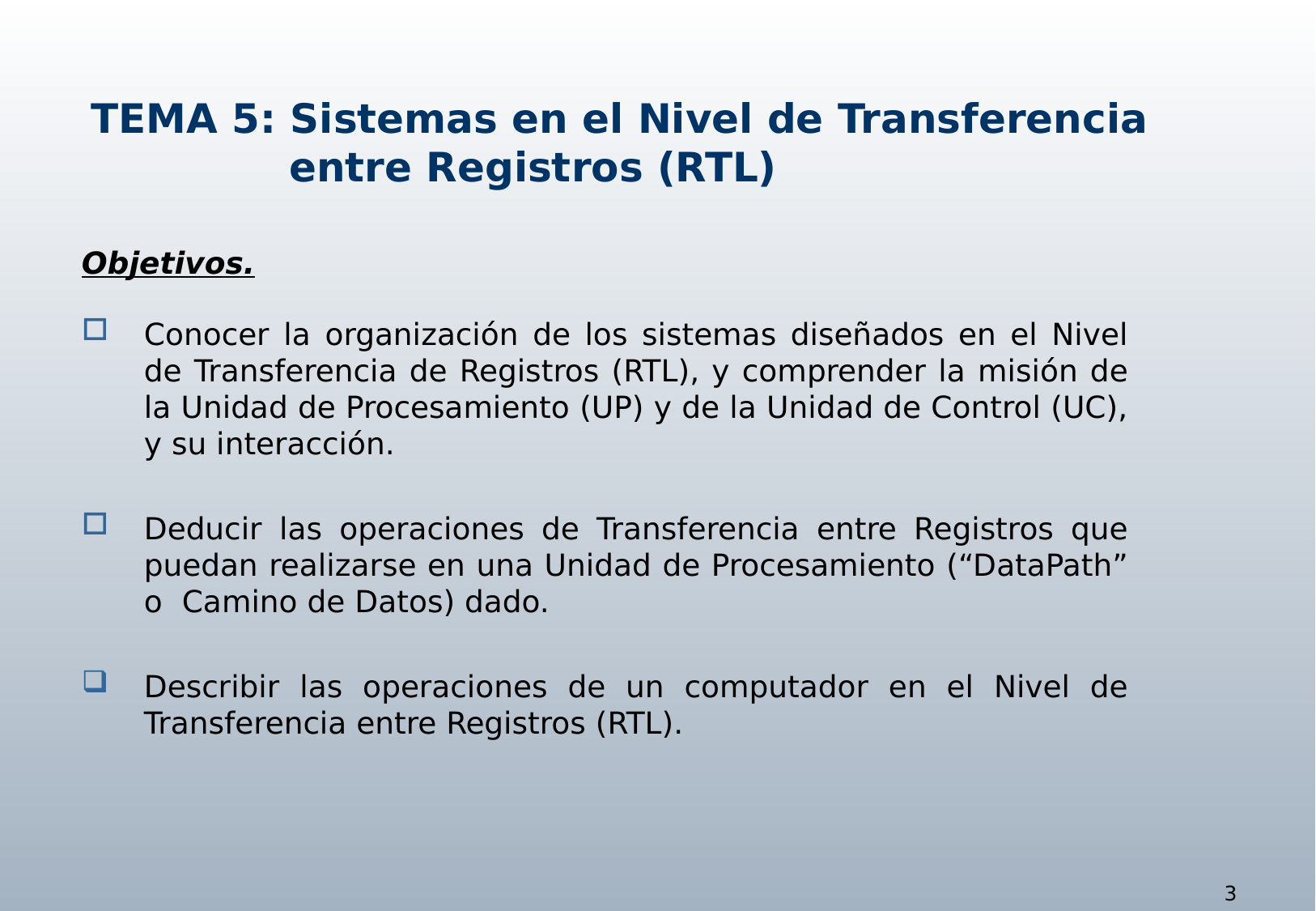

TEMA 5: Sistemas en el Nivel de Transferencia
               entre Registros (RTL)
Objetivos.

Conocer la organización de los sistemas diseñados en el Nivel de Transferencia de Registros (RTL), y comprender la misión de la Unidad de Procesamiento (UP) y de la Unidad de Control (UC), y su interacción.

Deducir las operaciones de Transferencia entre Registros que puedan realizarse en una Unidad de Procesamiento (“DataPath” o  Camino de Datos) dado.

Describir las operaciones de un computador en el Nivel de Transferencia entre Registros (RTL).